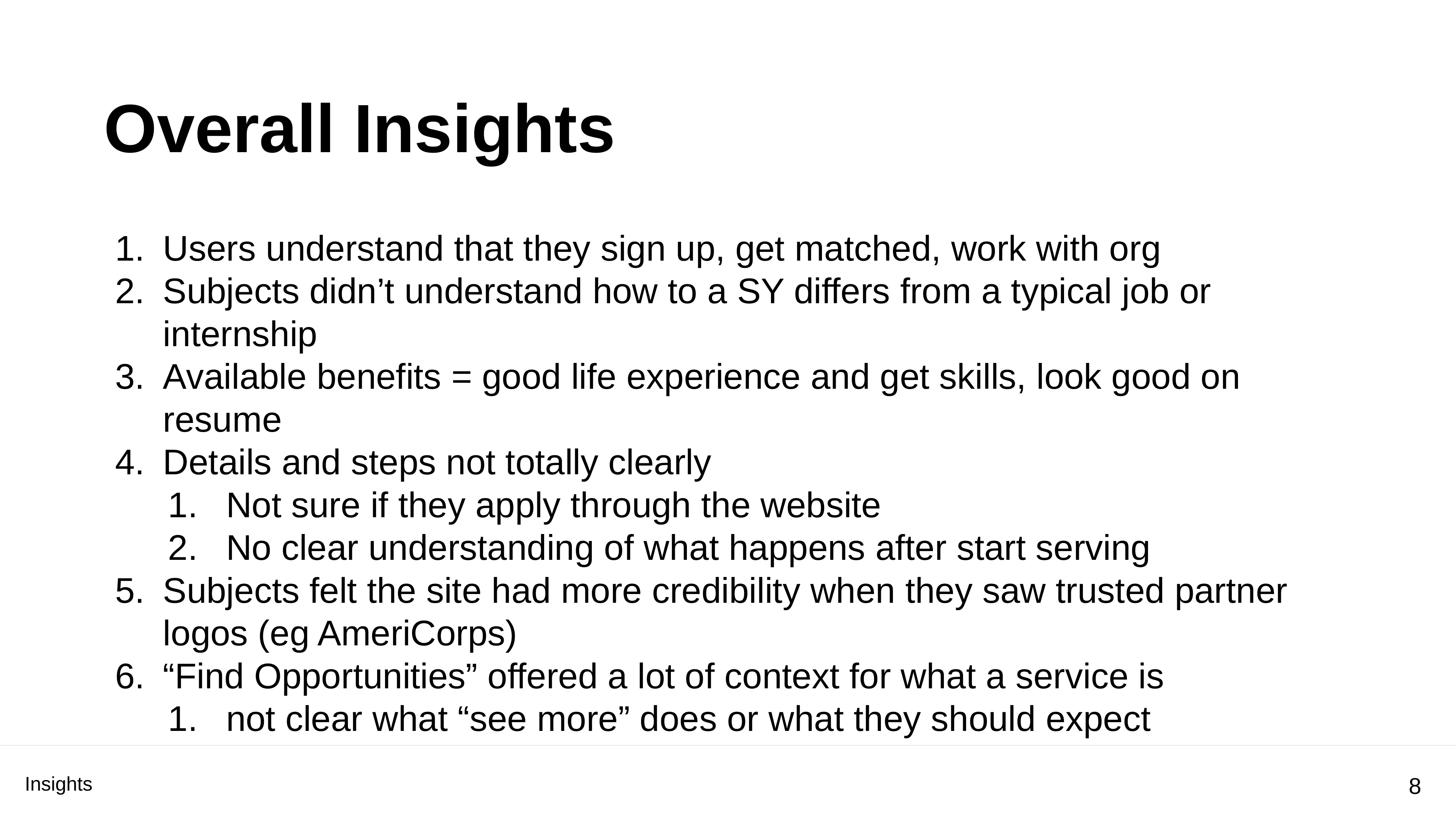

# Overall Insights
Users understand that they sign up, get matched, work with org
Subjects didn’t understand how to a SY differs from a typical job or internship
Available benefits = good life experience and get skills, look good on resume
Details and steps not totally clearly
 Not sure if they apply through the website
 No clear understanding of what happens after start serving
Subjects felt the site had more credibility when they saw trusted partner logos (eg AmeriCorps)
“Find Opportunities” offered a lot of context for what a service is
 not clear what “see more” does or what they should expect
Insights
8